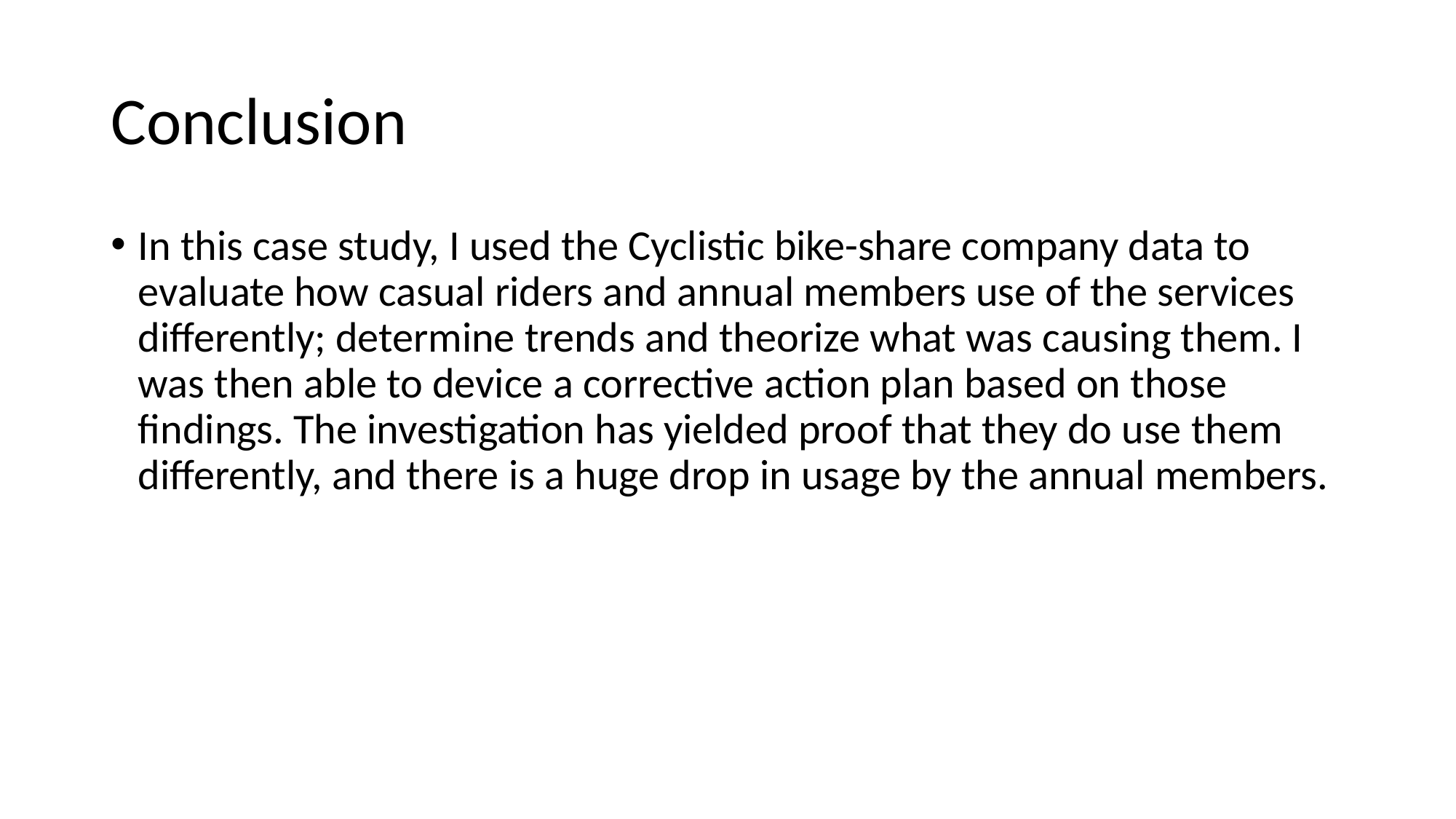

# Conclusion
In this case study, I used the Cyclistic bike-share company data to evaluate how casual riders and annual members use of the services differently; determine trends and theorize what was causing them. I was then able to device a corrective action plan based on those findings. The investigation has yielded proof that they do use them differently, and there is a huge drop in usage by the annual members.